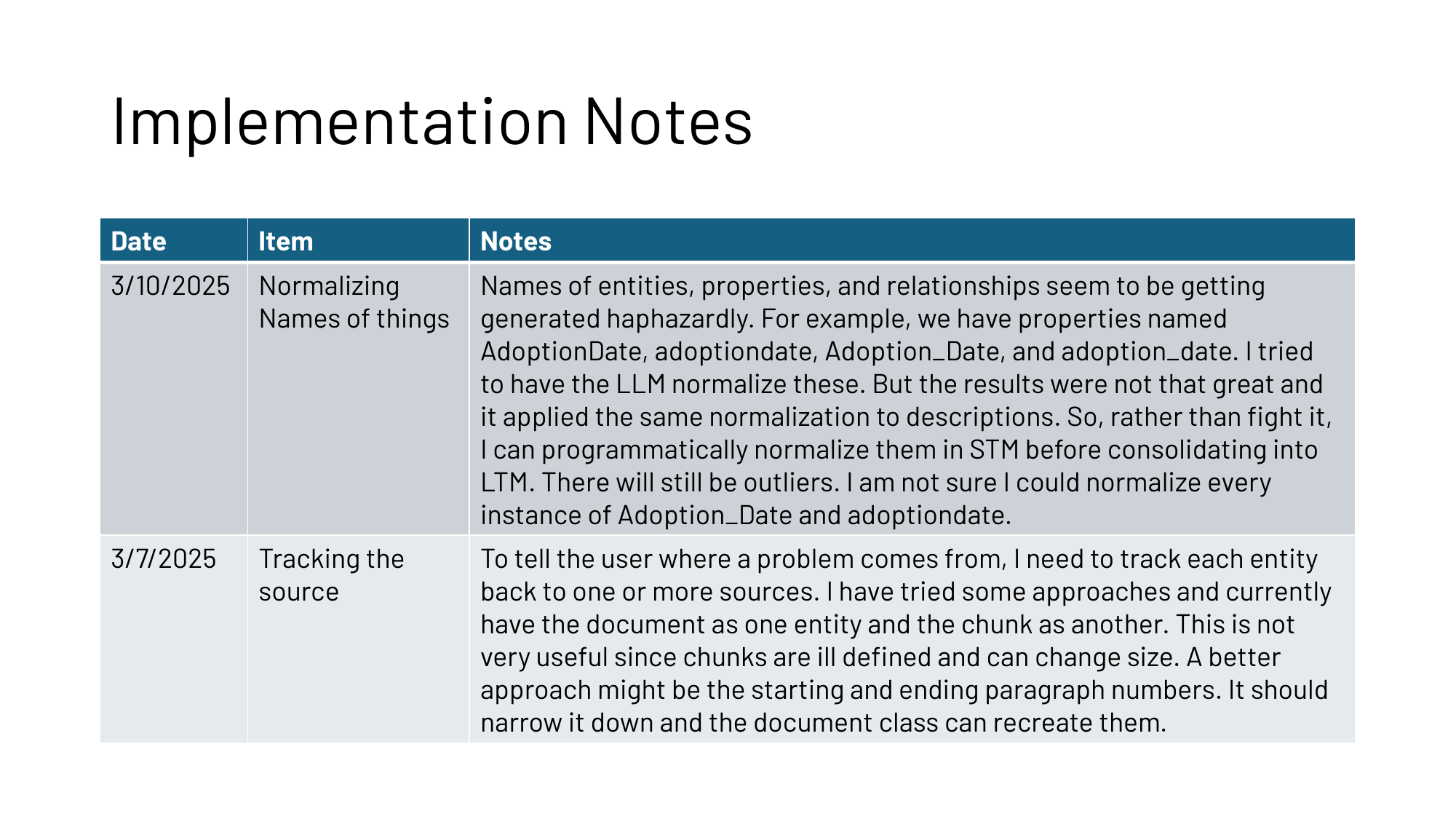

# Implementation Notes
| Date | Item | Notes |
| --- | --- | --- |
| 3/10/2025 | Normalizing Names of things | Names of entities, properties, and relationships seem to be getting generated haphazardly. For example, we have properties named AdoptionDate, adoptiondate, Adoption\_Date, and adoption\_date. I tried to have the LLM normalize these. But the results were not that great and it applied the same normalization to descriptions. So, rather than fight it, I can programmatically normalize them in STM before consolidating into LTM. There will still be outliers. I am not sure I could normalize every instance of Adoption\_Date and adoptiondate. |
| 3/7/2025 | Tracking the source | To tell the user where a problem comes from, I need to track each entity back to one or more sources. I have tried some approaches and currently have the document as one entity and the chunk as another. This is not very useful since chunks are ill defined and can change size. A better approach might be the starting and ending paragraph numbers. It should narrow it down and the document class can recreate them. |